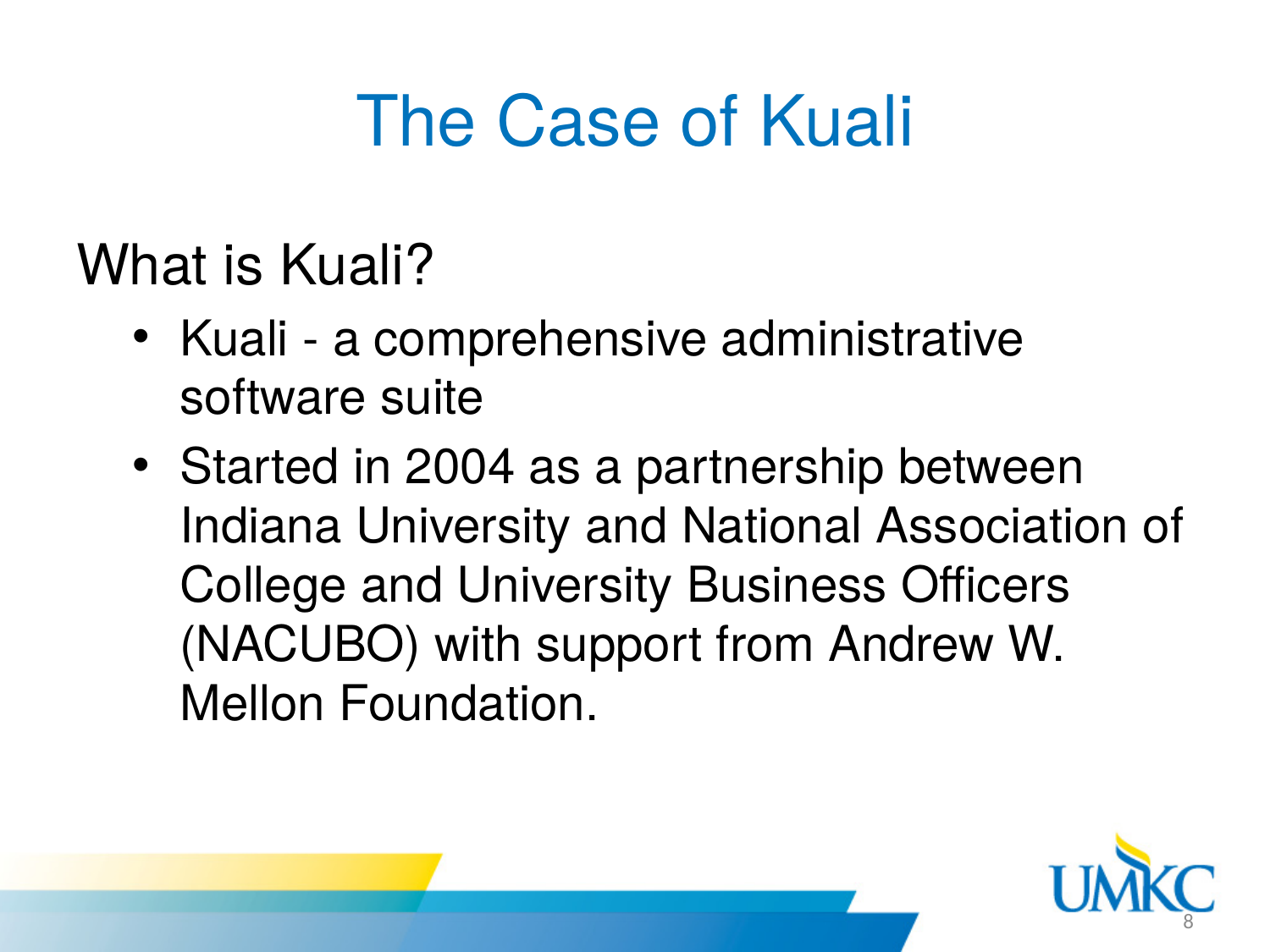

# The Case of Kuali
What is Kuali?
Kuali - a comprehensive administrative software suite
Started in 2004 as a partnership between Indiana University and National Association of College and University Business Officers (NACUBO) with support from Andrew W. Mellon Foundation.

8